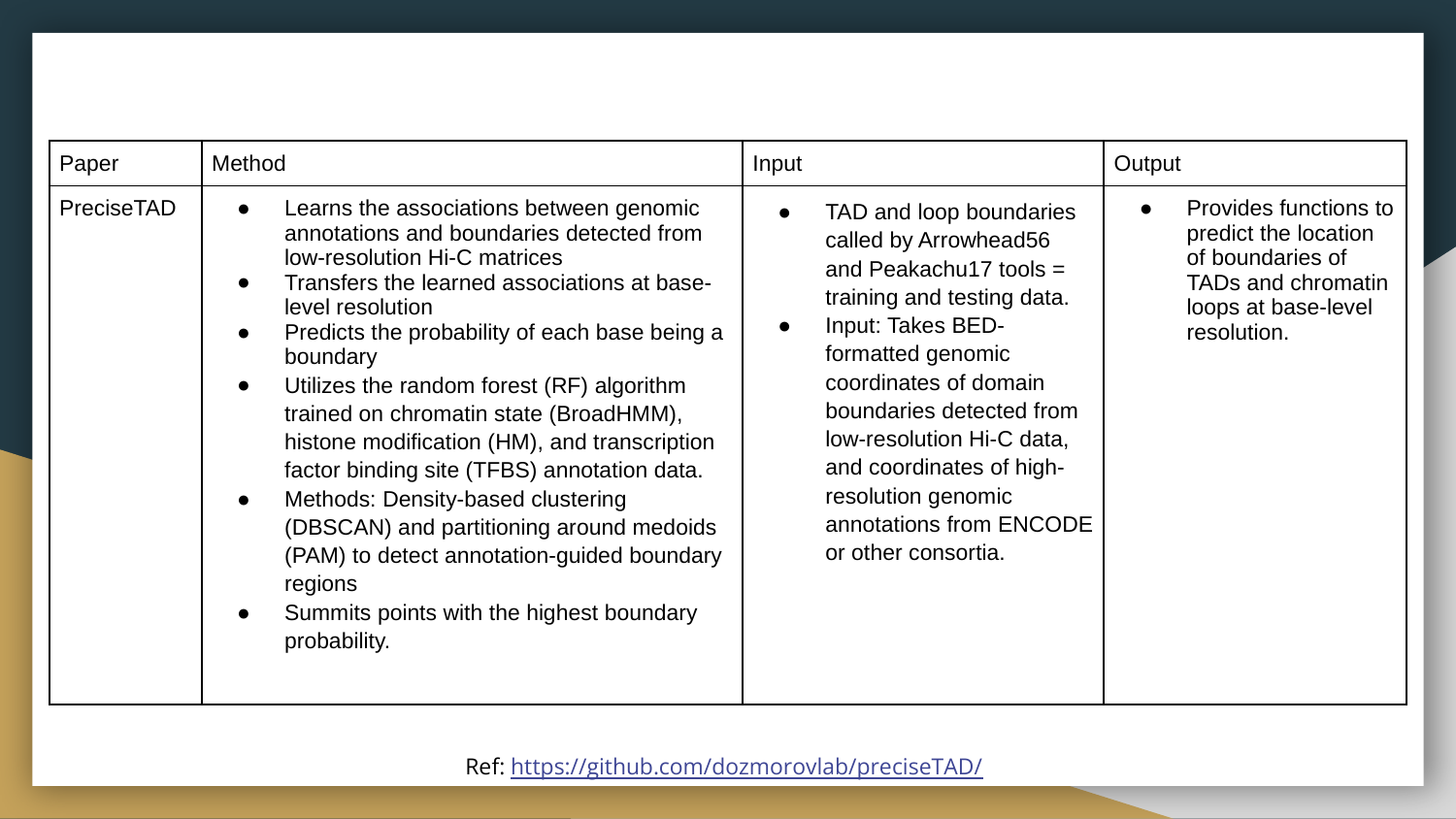

| Paper | Method | Input | Output |
| --- | --- | --- | --- |
| PreciseTAD | Learns the associations between genomic annotations and boundaries detected from low-resolution Hi-C matrices Transfers the learned associations at base-level resolution Predicts the probability of each base being a boundary Utilizes the random forest (RF) algorithm trained on chromatin state (BroadHMM), histone modification (HM), and transcription factor binding site (TFBS) annotation data. Methods: Density-based clustering (DBSCAN) and partitioning around medoids (PAM) to detect annotation-guided boundary regions Summits points with the highest boundary probability. | TAD and loop boundaries called by Arrowhead56 and Peakachu17 tools = training and testing data. Input: Takes BED-formatted genomic coordinates of domain boundaries detected from low-resolution Hi-C data, and coordinates of high-resolution genomic annotations from ENCODE or other consortia. | Provides functions to predict the location of boundaries of TADs and chromatin loops at base-level resolution. |
Ref: https://github.com/dozmorovlab/preciseTAD/